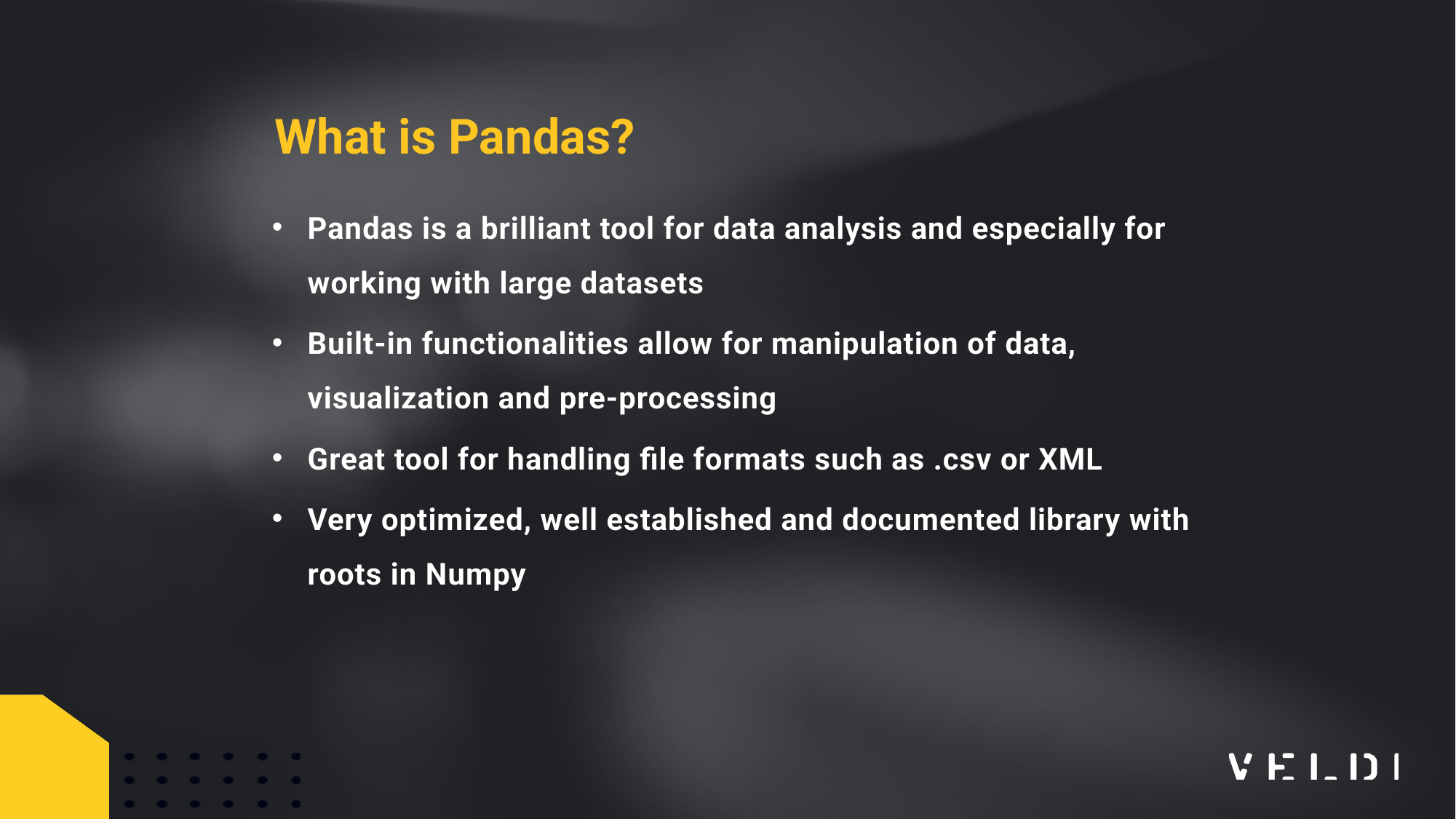

What is Pandas?
Pandas is a brilliant tool for data analysis and especially for working with large datasets
Built-in functionalities allow for manipulation of data, visualization and pre-processing
Great tool for handling file formats such as .csv or XML
Very optimized, well established and documented library with roots in Numpy